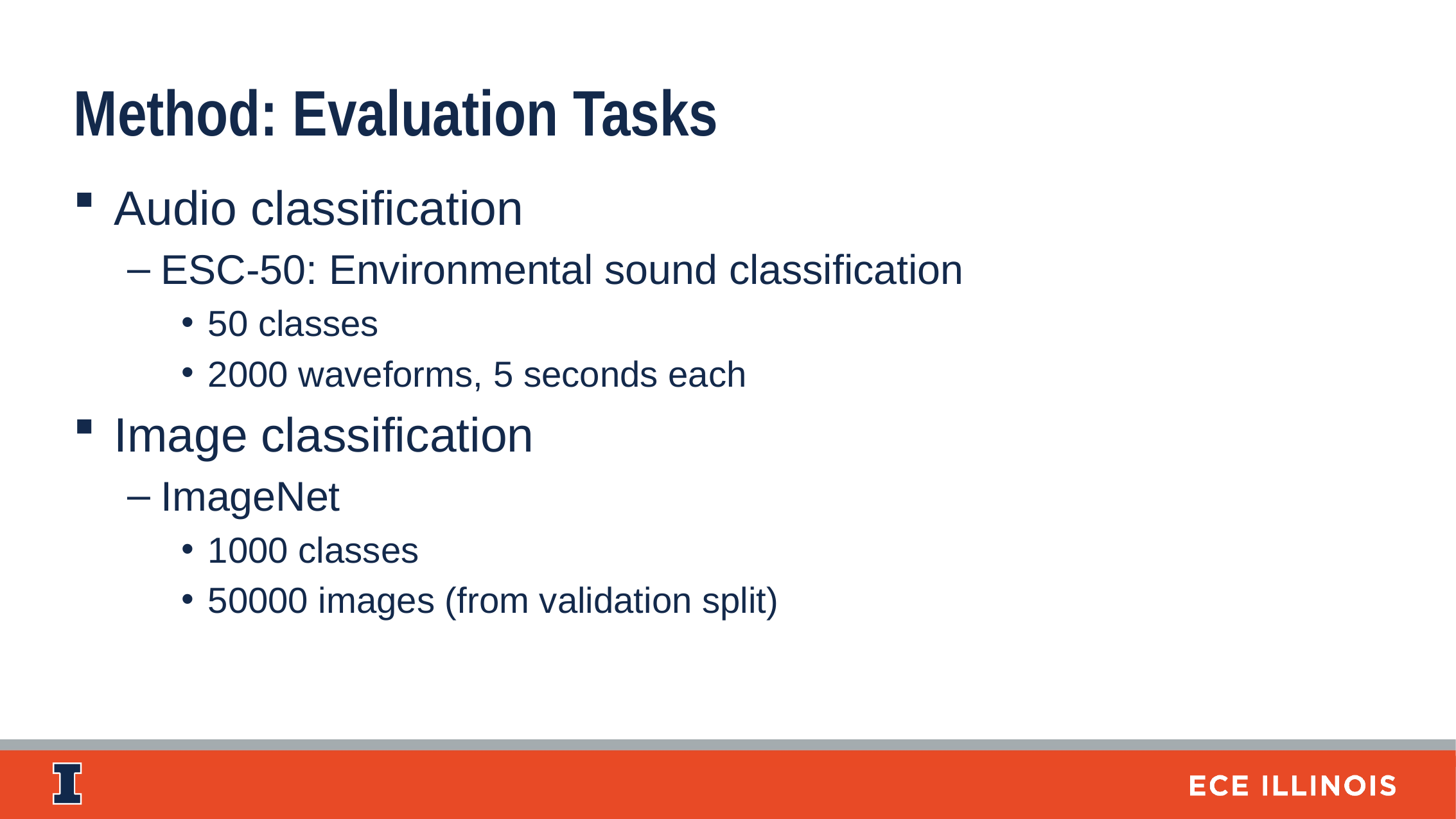

Method: Evaluation Tasks
Audio classification
ESC-50: Environmental sound classification
50 classes
2000 waveforms, 5 seconds each
Image classification
ImageNet
1000 classes
50000 images (from validation split)